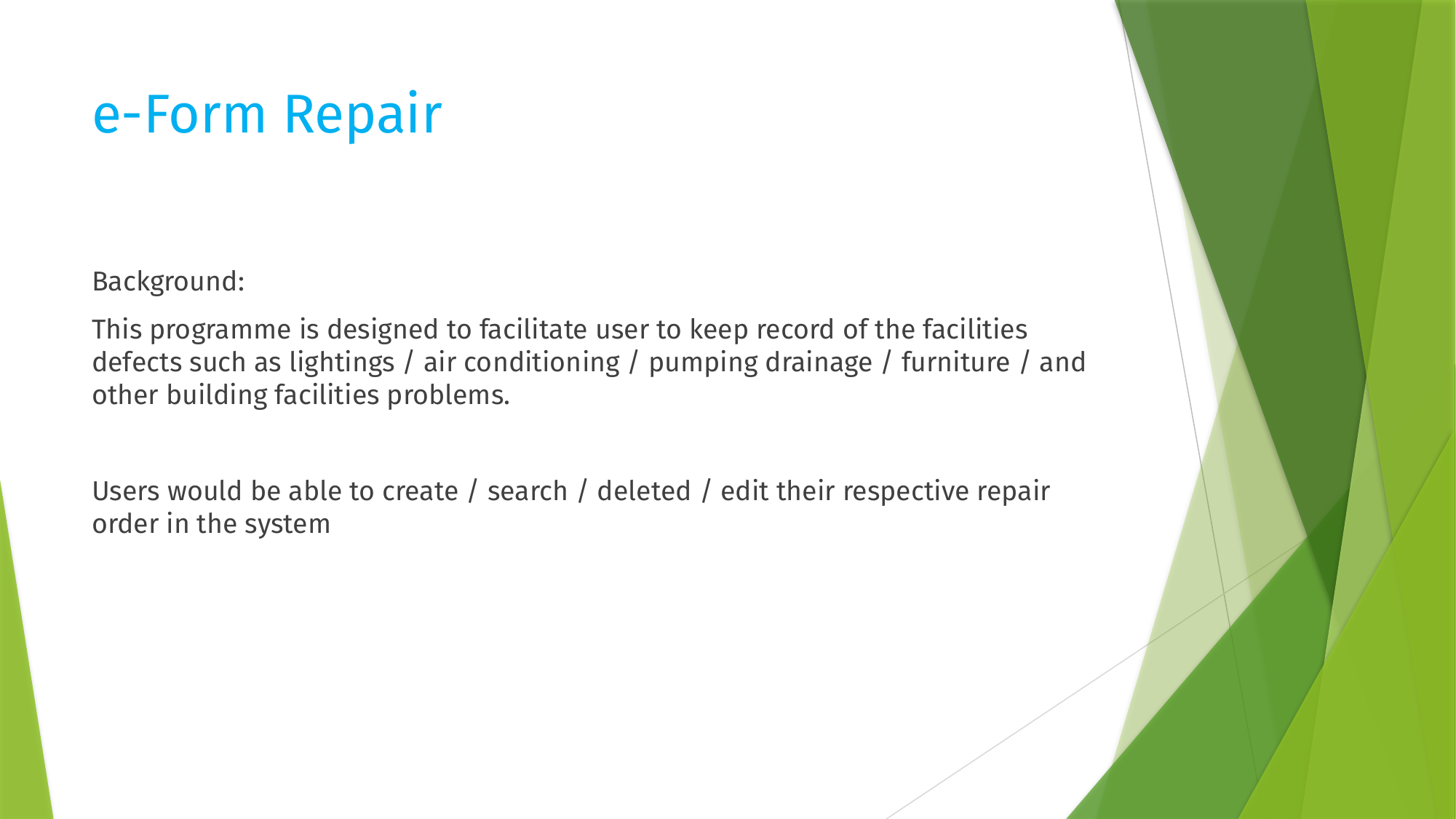

# e-Form Repair
Background:
This programme is designed to facilitate user to keep record of the facilities defects such as lightings / air conditioning / pumping drainage / furniture / and other building facilities problems.

Users would be able to create / search / deleted / edit their respective repair order in the system